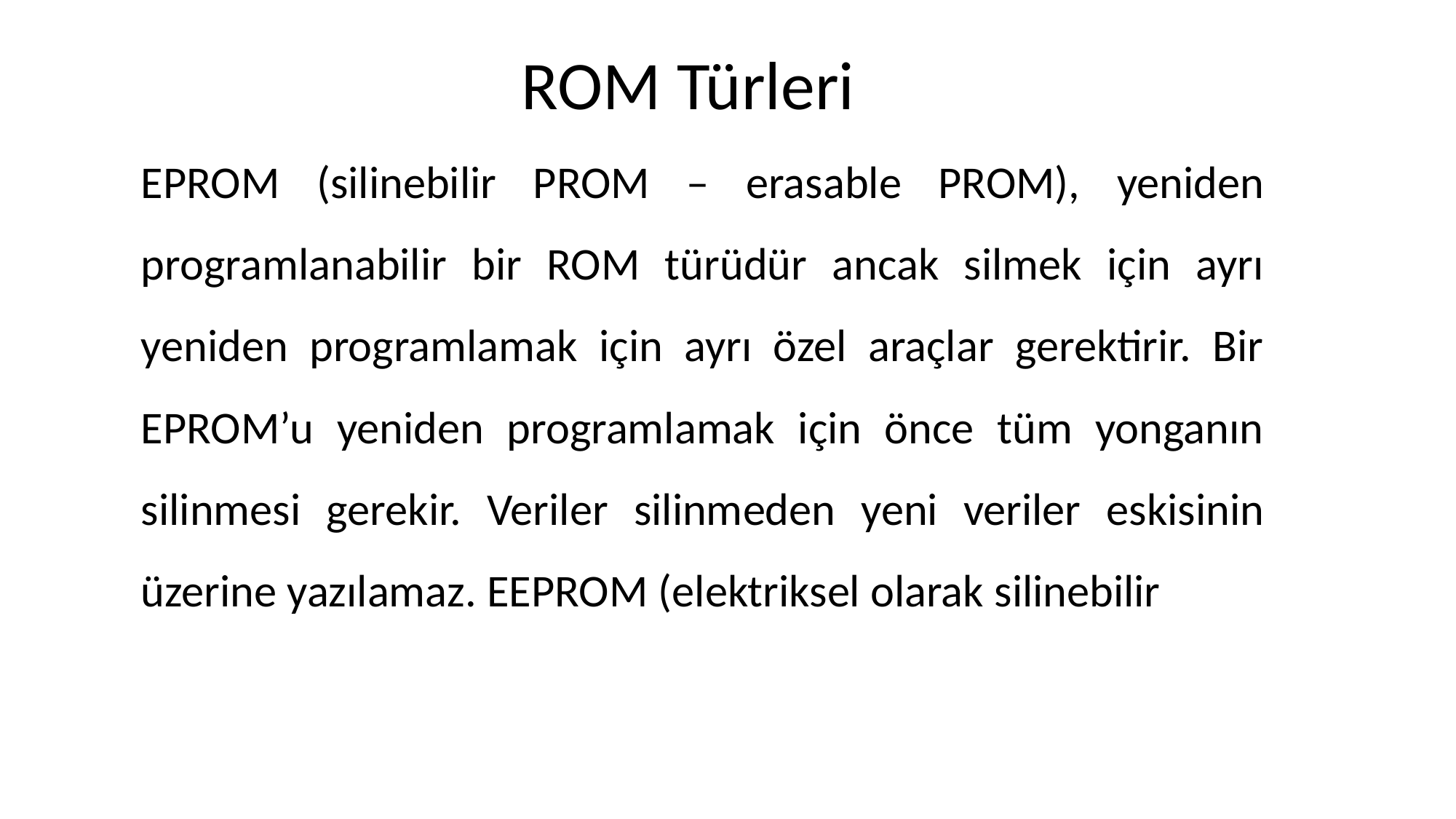

# ROM Türleri
EPROM (silinebilir PROM – erasable PROM), yeniden programlanabilir bir ROM türüdür ancak silmek için ayrı yeniden programlamak için ayrı özel araçlar gerektirir. Bir EPROM’u yeniden programlamak için önce tüm yonganın silinmesi gerekir. Veriler silinmeden yeni veriler eskisinin üzerine yazılamaz. EEPROM (elektriksel olarak silinebilir